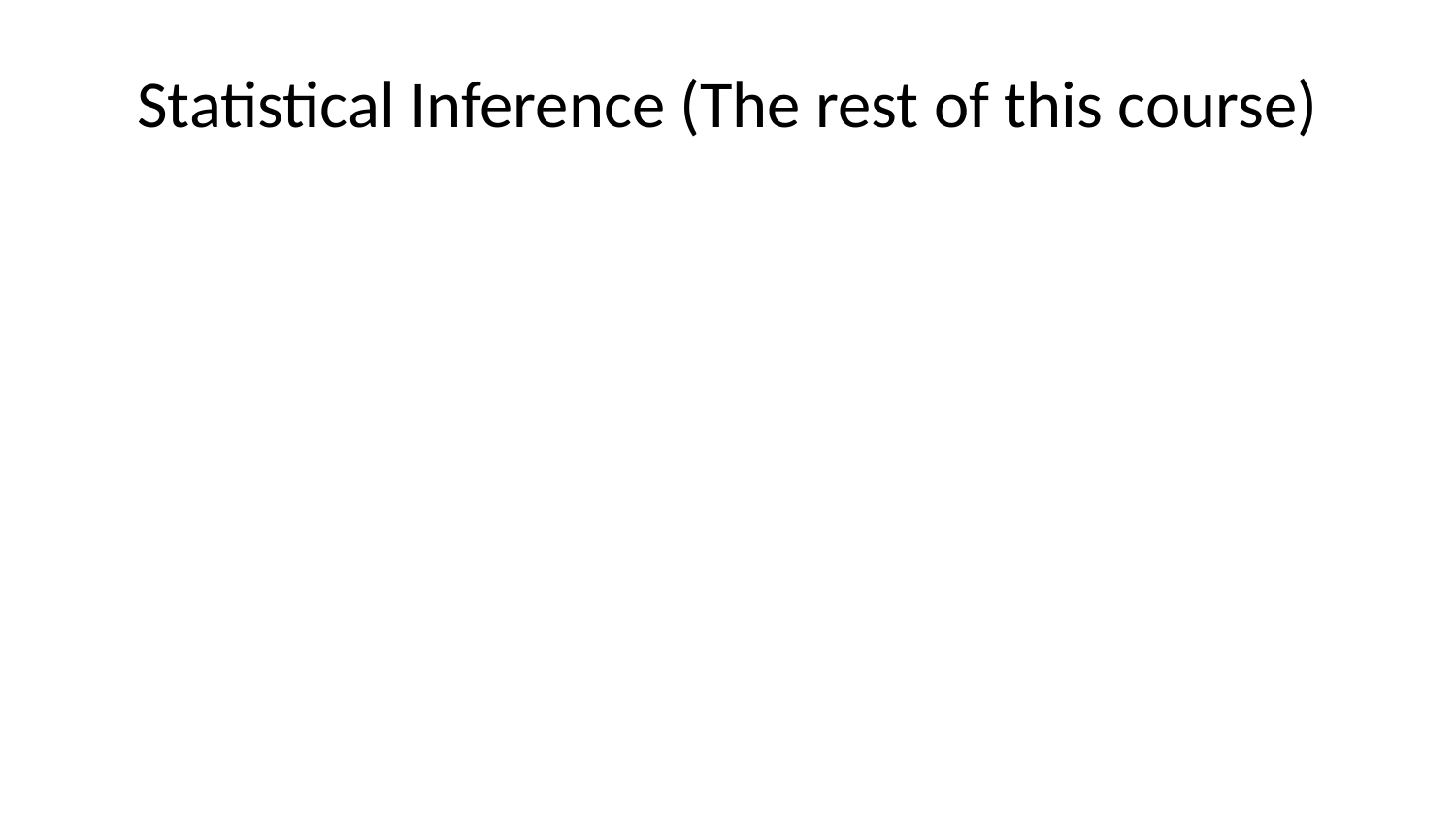

# Statistical Inference (The rest of this course)